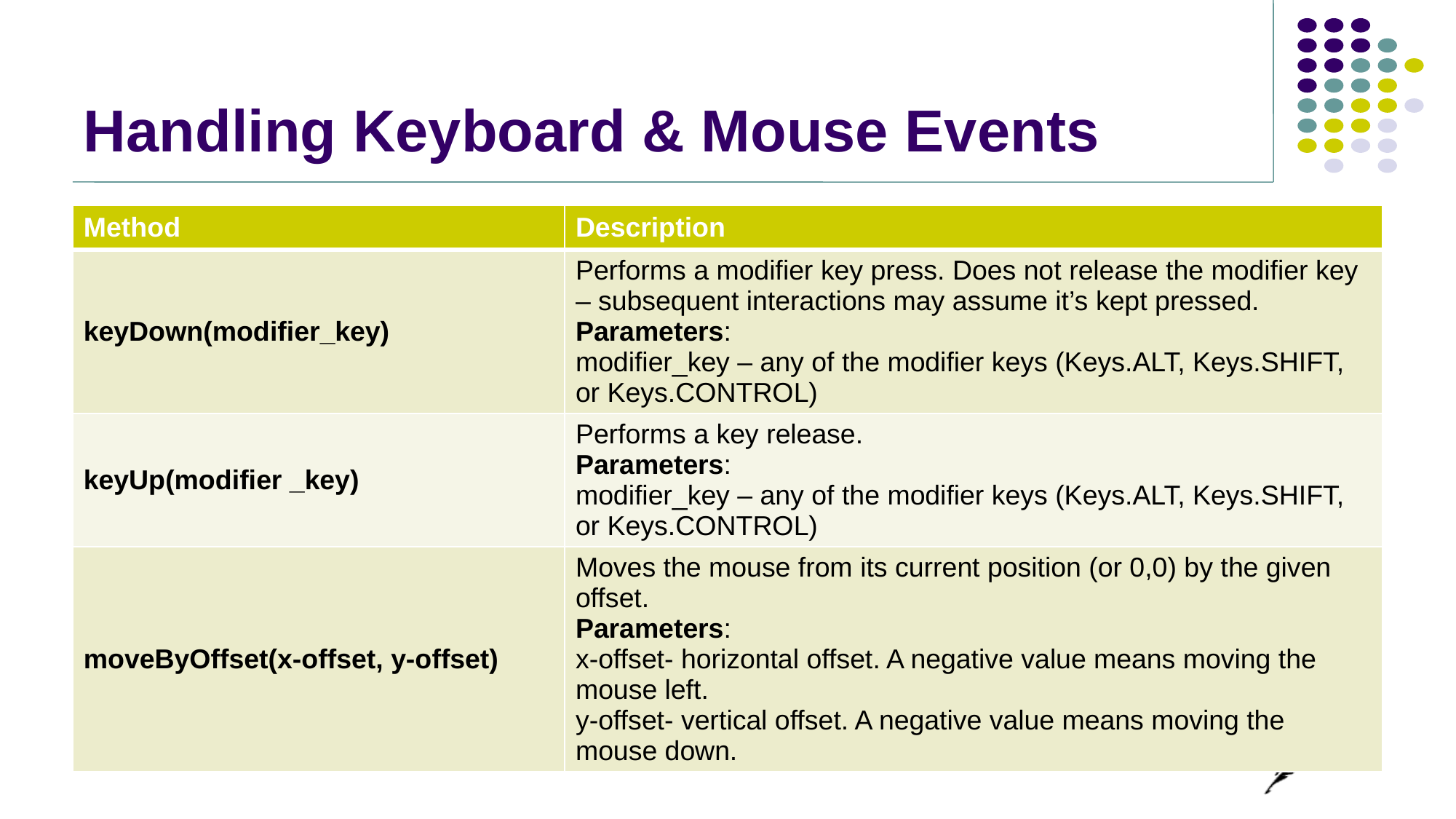

# Handling Keyboard & Mouse Events
| Method | Description |
| --- | --- |
| keyDown(modifier\_key) | Performs a modifier key press. Does not release the modifier key – subsequent interactions may assume it’s kept pressed. Parameters: modifier\_key – any of the modifier keys (Keys.ALT, Keys.SHIFT, or Keys.CONTROL) |
| keyUp(modifier \_key) | Performs a key release. Parameters: modifier\_key – any of the modifier keys (Keys.ALT, Keys.SHIFT, or Keys.CONTROL) |
| moveByOffset(x-offset, y-offset) | Moves the mouse from its current position (or 0,0) by the given offset. Parameters: x-offset- horizontal offset. A negative value means moving the mouse left. y-offset- vertical offset. A negative value means moving the mouse down. |
19